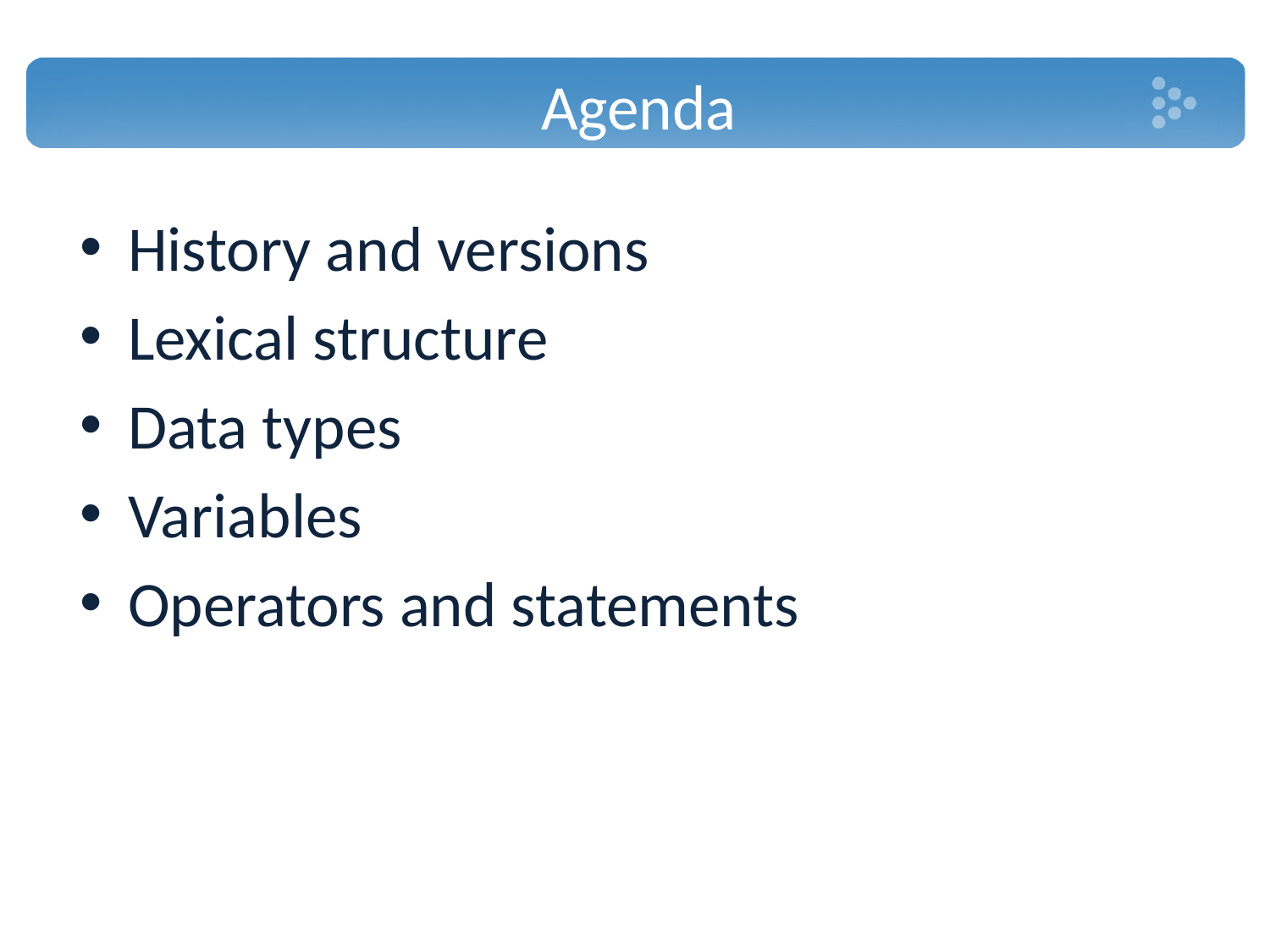

# Agenda
History and versions
Lexical structure
Data types
Variables
Operators and statements